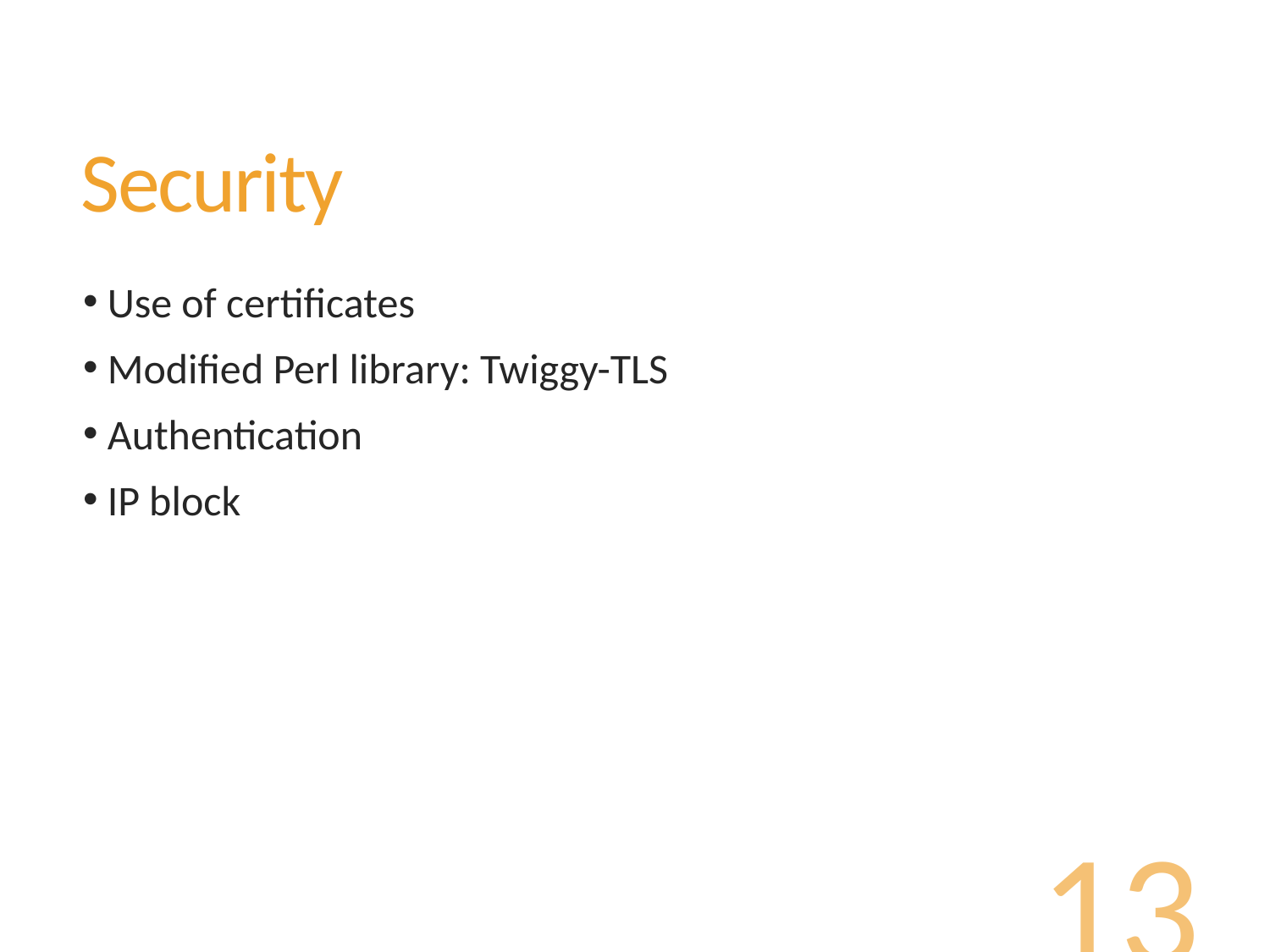

# Security
 Use of certificates
 Modified Perl library: Twiggy-TLS
 Authentication
 IP block

13